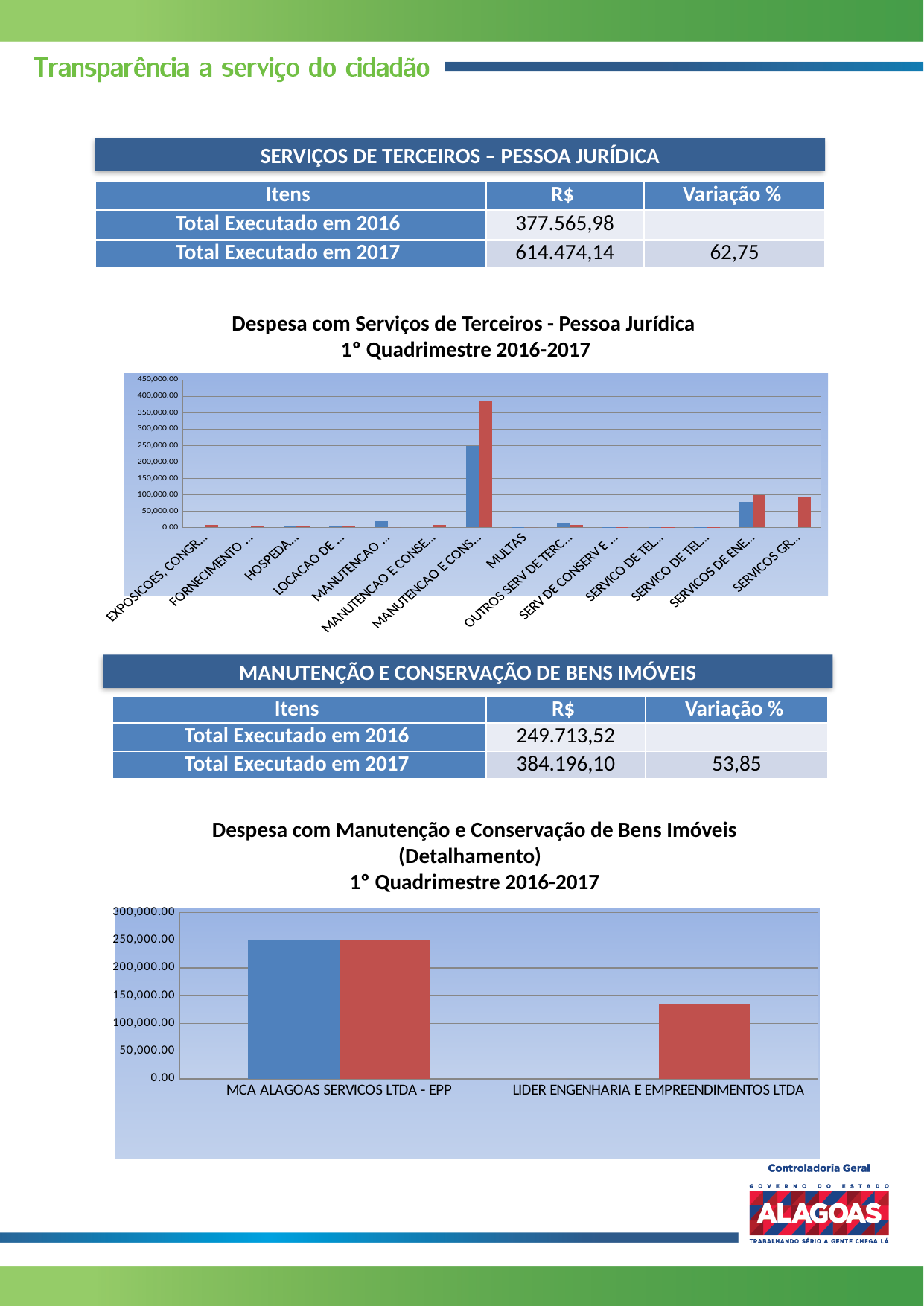

SERVIÇOS DE TERCEIROS – PESSOA JURÍDICA
| Itens | R$ | Variação % |
| --- | --- | --- |
| Total Executado em 2016 | 377.565,98 |  |
| Total Executado em 2017 | 614.474,14 | 62,75 |
Despesa com Serviços de Terceiros - Pessoa Jurídica
1º Quadrimestre 2016-2017

### Chart

| Category |  |  |
|---|---|---|
| EXPOSICOES, CONGRESSOS E CONFERENCIAS | 0.0 | 6854.0 |
| FORNECIMENTO DE ALIMENTACAO | 0.0 | 3347.4 |
| HOSPEDAGENS | 3412.0 | 3138.0 |
| LOCACAO DE VEICULOS | 6600.0 | 5296.92 |
| MANUTENCAO DE SOFTWARE | 20160.0 | 0.0 |
| MANUTENCAO E CONSERV DE MAQ E EQUIPAMENTOS | 0.0 | 7960.0 |
| MANUTENCAO E CONSERVACAO DE BENS IMOVEIS | 249713.52 | 384196.1 |
| MULTAS | 998.01 | 0.0 |
| OUTROS SERV DE TERCEIROS PJ- PAGTO ANTECIPADO | 14500.0 | 7000.0 |
| SERV DE CONSERV E REBENEF DE MERCADORIAS | 640.0 | 1280.0 |
| SERVICO DE TELEFONIA FIXA | 973.81 | 2040.37 |
| SERVICO DE TELEFONIA MOVEL | 1311.6499999999999 | 1216.54 |
| SERVICOS DE ENERGIA ELETRICA | 79256.98999999999 | 97705.31 |
| SERVICOS GRAFICOS | 0.0 | 94439.5 |
MANUTENÇÃO E CONSERVAÇÃO DE BENS IMÓVEIS
| Itens | R$ | Variação % |
| --- | --- | --- |
| Total Executado em 2016 | 249.713,52 |  |
| Total Executado em 2017 | 384.196,10 | 53,85 |
Despesa com Manutenção e Conservação de Bens Imóveis (Detalhamento)
1º Quadrimestre 2016-2017

### Chart

| Category |  |  |
|---|---|---|
| MCA ALAGOAS SERVICOS LTDA - EPP | 249713.52 | 249713.52 |
| LIDER ENGENHARIA E EMPREENDIMENTOS LTDA | 0.0 | 134482.58 |